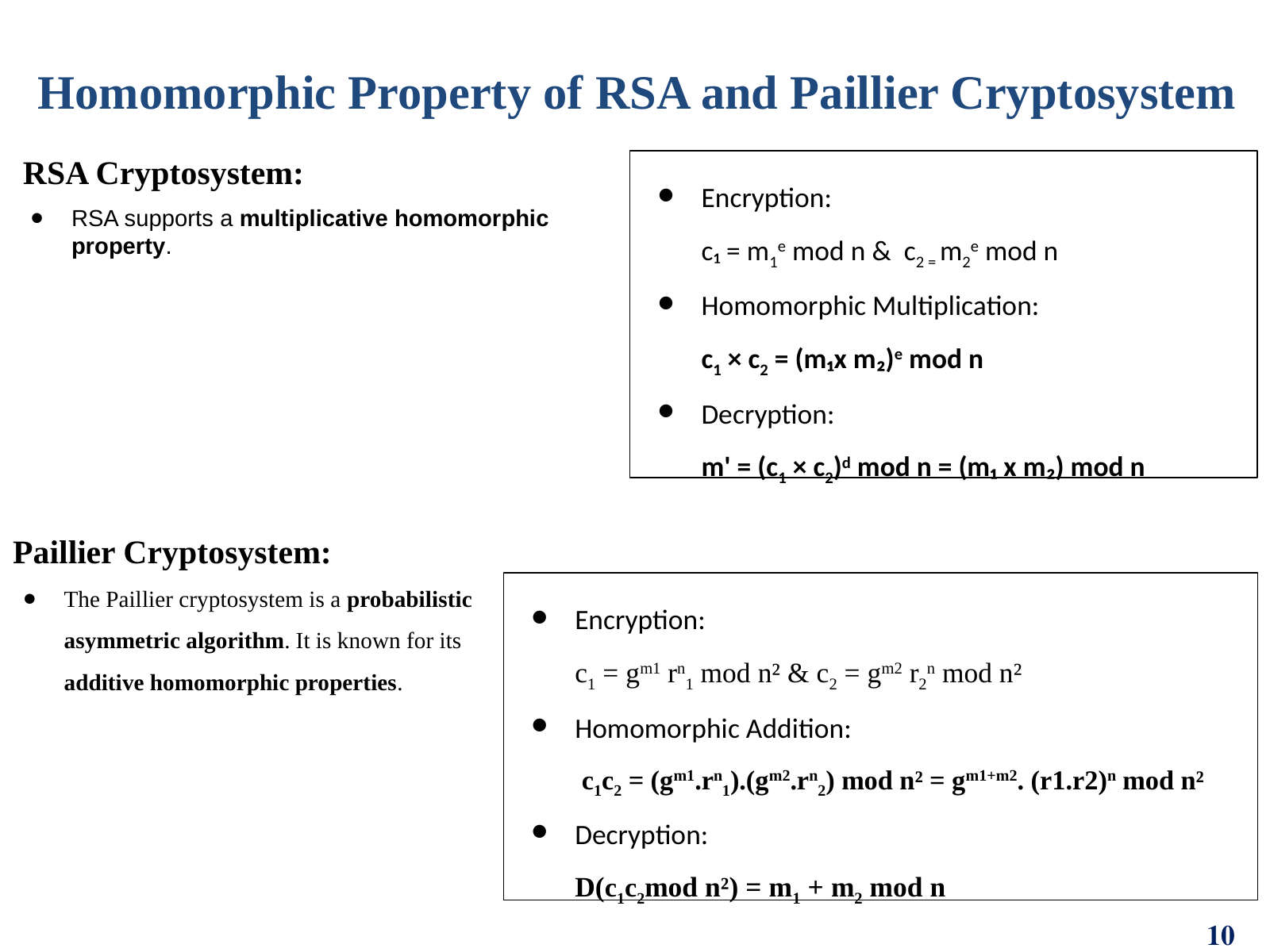

Homomorphic Property of RSA and Paillier Cryptosystem

 RSA Cryptosystem:
Encryption:
c₁ = m1e mod n &  c2 = m2e mod n
Homomorphic Multiplication:
c1 × c2 = (m₁x m₂)e mod n
Decryption:
m' = (c1 × c2)d mod n = (m₁ x m₂) mod n

RSA supports a multiplicative homomorphic property.
 Paillier Cryptosystem:
The Paillier cryptosystem is a probabilistic asymmetric algorithm. It is known for its additive homomorphic properties.
Encryption:
c1 = gm1 rn1 mod n² & c2 = gm2 r2n mod n²
Homomorphic Addition:
 c1c2 = (gm1.rn1).(gm2.rn2) mod n² = gm1+m2. (r1.r2)n mod n²
Decryption:
D(c1c2mod n²) = m1 + m2 mod n

10